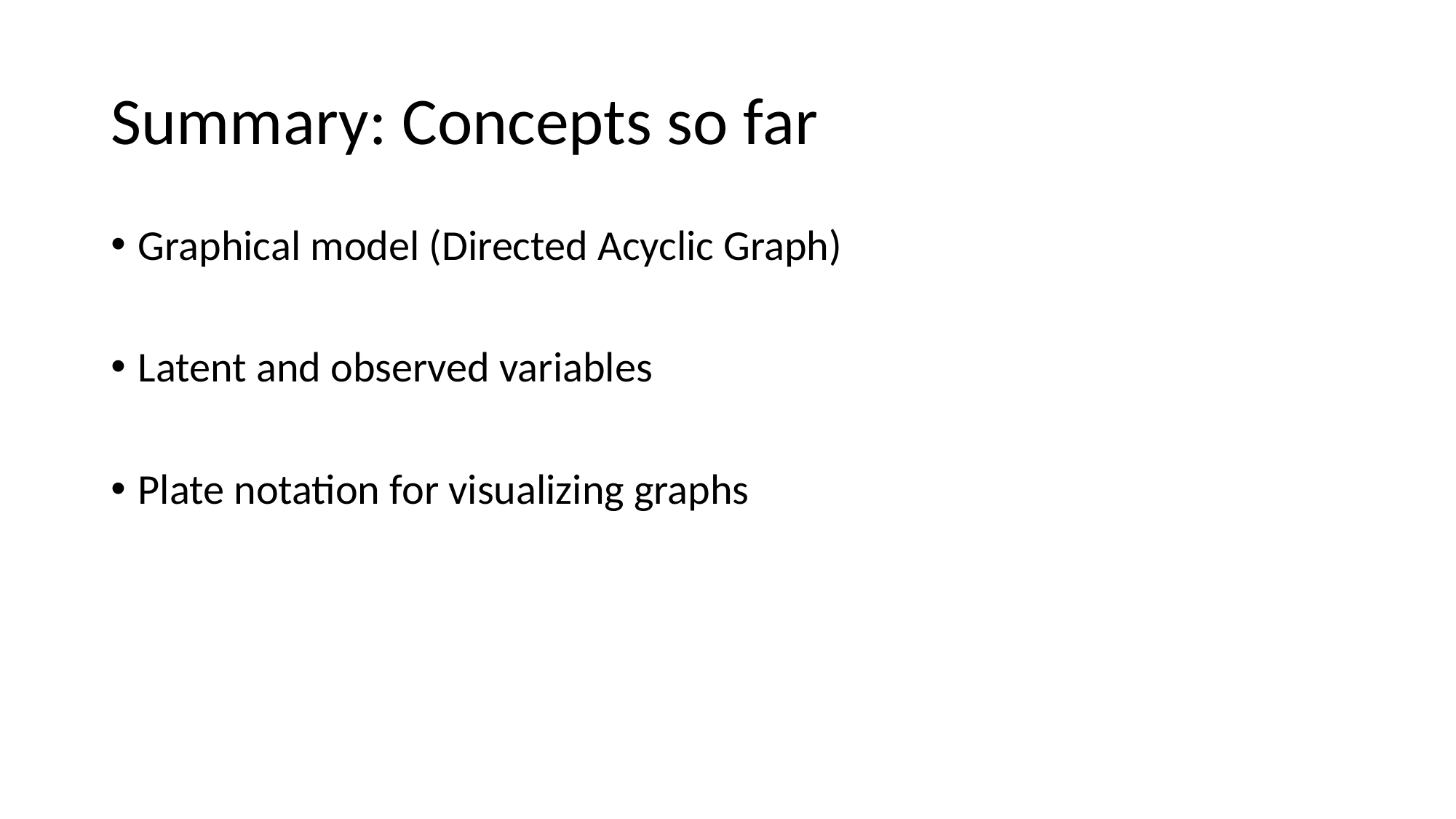

# Summary: Concepts so far
Graphical model (Directed Acyclic Graph)

Latent and observed variables

Plate notation for visualizing graphs